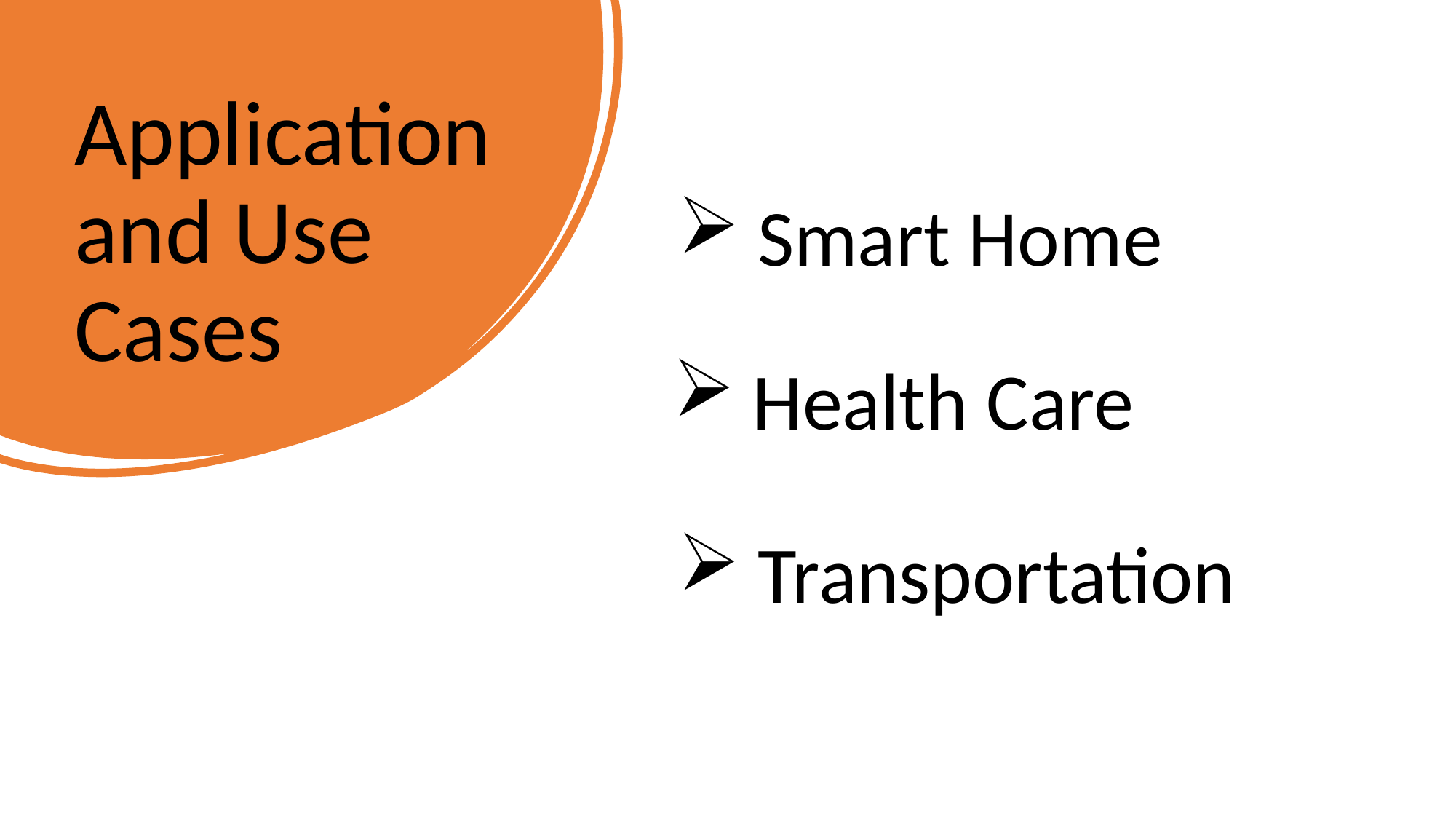

Application and Use Cases
Smart Home
Health Care
Transportation